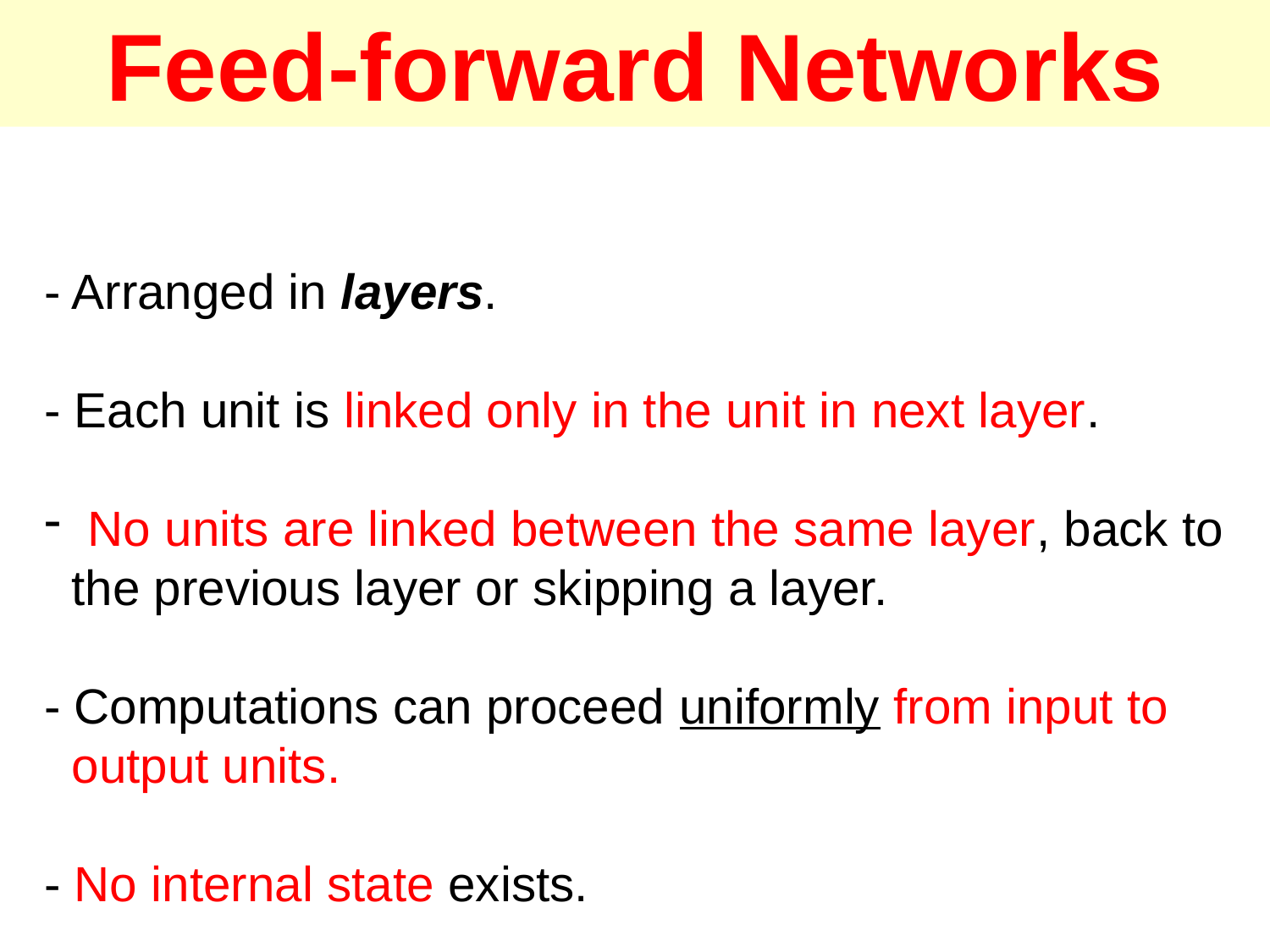

Feed-forward Networks
- Arranged in layers.

- Each unit is linked only in the unit in next layer.

 No units are linked between the same layer, back to
  the previous layer or skipping a layer.

- Computations can proceed uniformly from input to
  output units.

- No internal state exists.